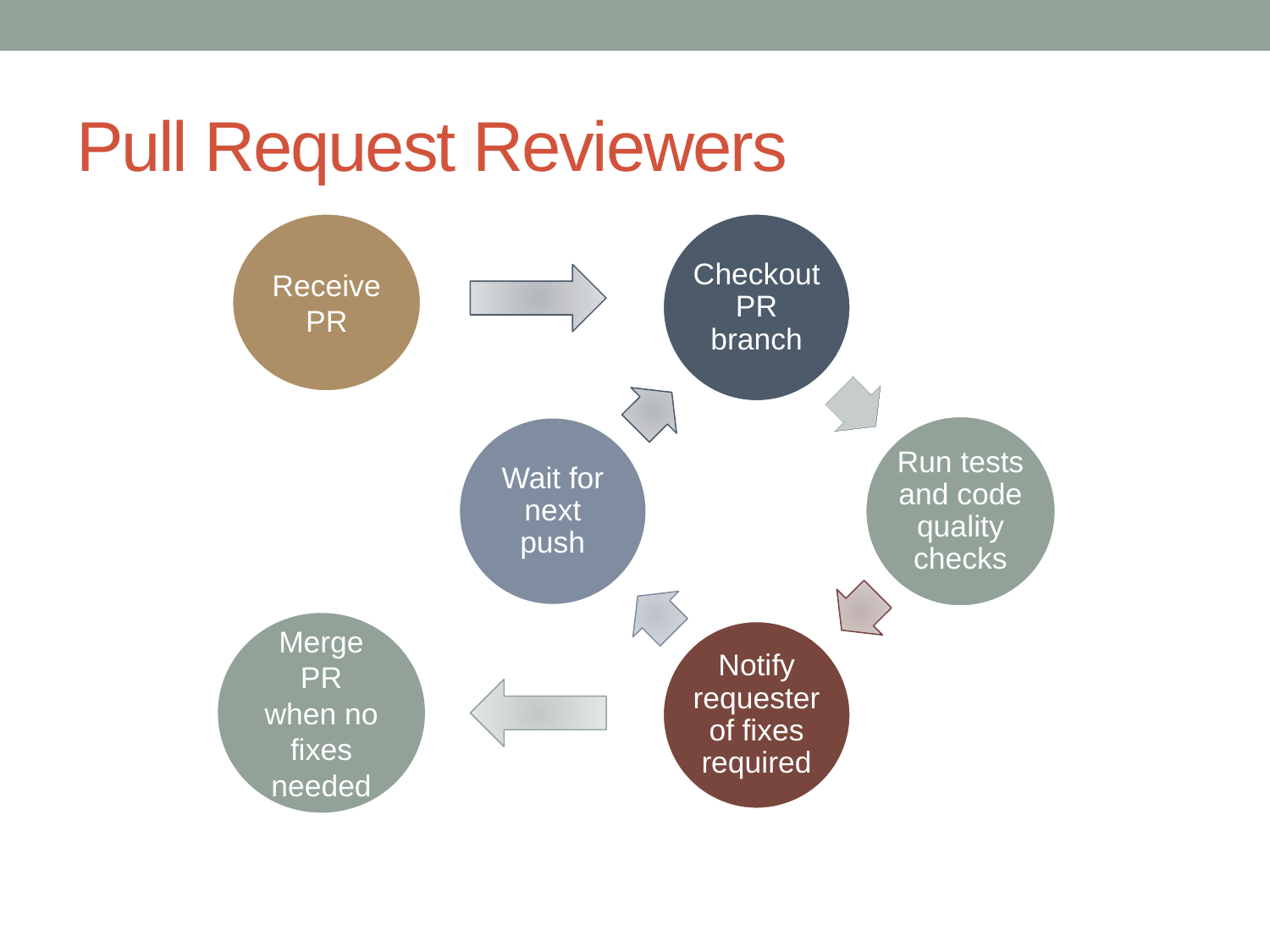

# Pull Request Reviewers
Receive PR
Checkout PR branch

Run tests and code quality checks

Notify requester of fixes required

Wait for next push

Merge PR when no fixes
needed